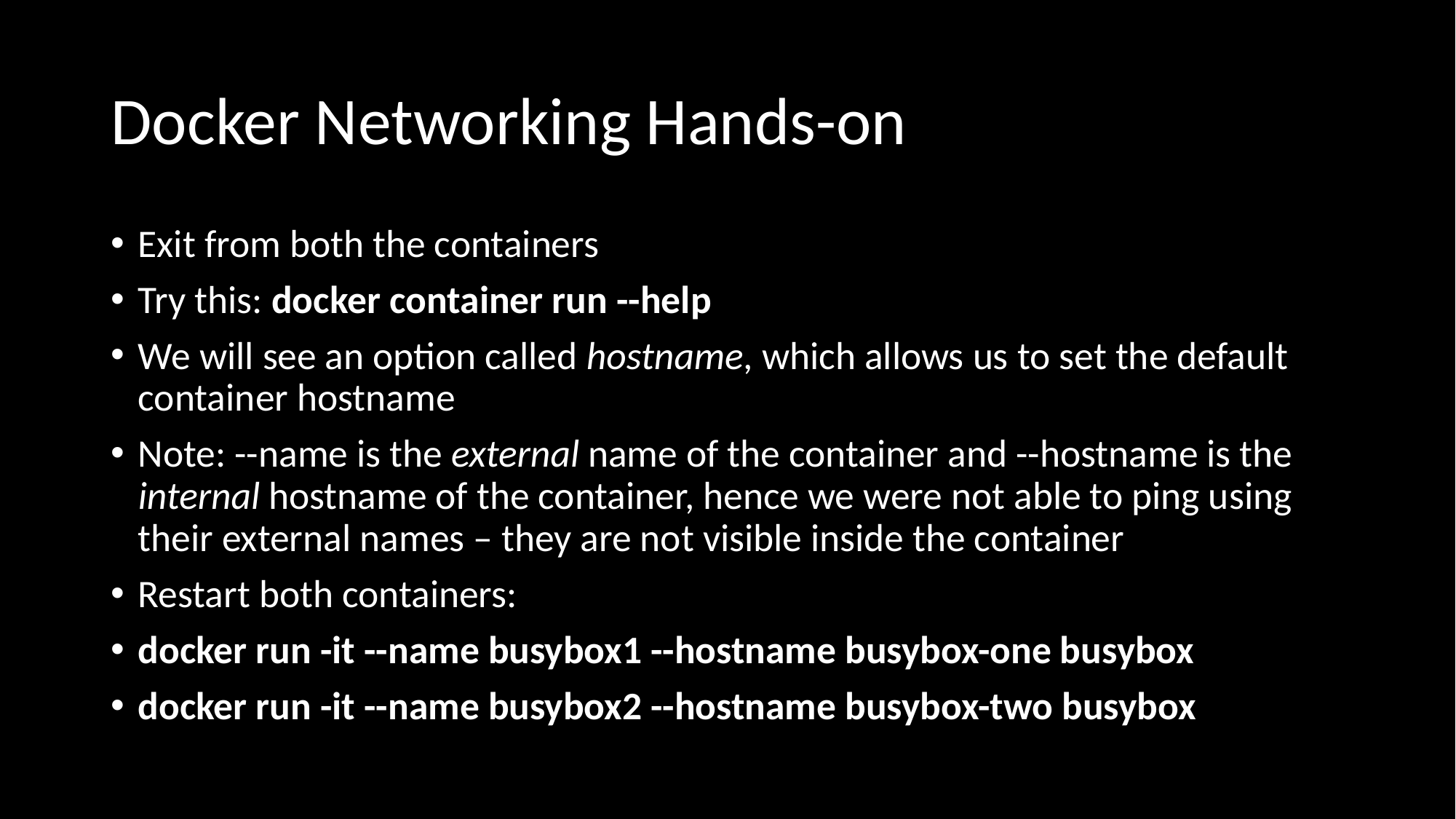

# Docker Networking Hands-on
Exit from both the containers
Try this: docker container run --help
We will see an option called hostname, which allows us to set the default container hostname
Note: --name is the external name of the container and --hostname is the internal hostname of the container, hence we were not able to ping using their external names – they are not visible inside the container
Restart both containers:
docker run -it --name busybox1 --hostname busybox-one busybox
docker run -it --name busybox2 --hostname busybox-two busybox